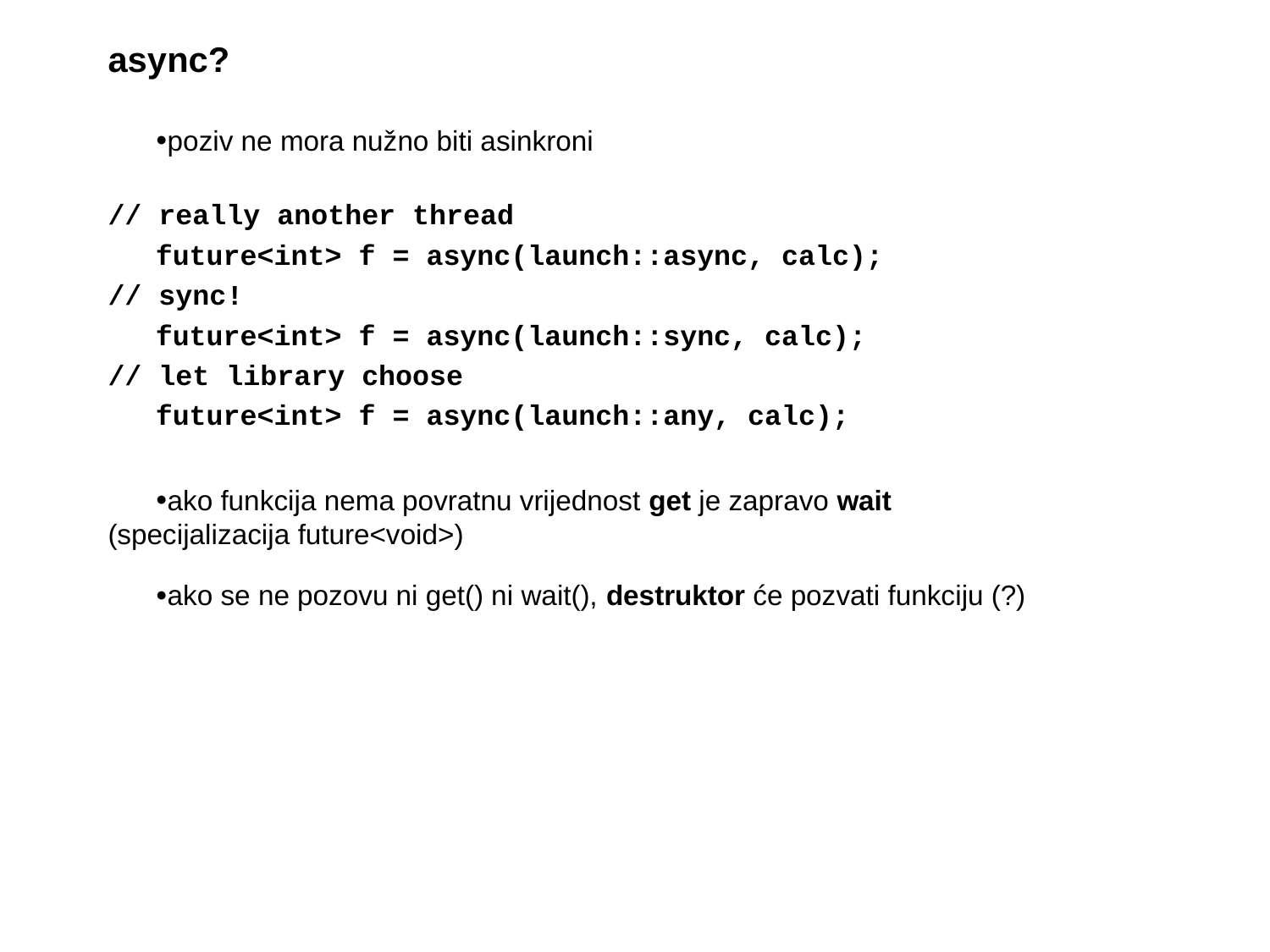

# async?
poziv ne mora nužno biti asinkroni
// really another thread
	future<int> f = async(launch::async, calc);
// sync!
	future<int> f = async(launch::sync, calc);
// let library choose
	future<int> f = async(launch::any, calc);
ako funkcija nema povratnu vrijednost get je zapravo wait
(specijalizacija future<void>)
ako se ne pozovu ni get() ni wait(), destruktor će pozvati funkciju (?)